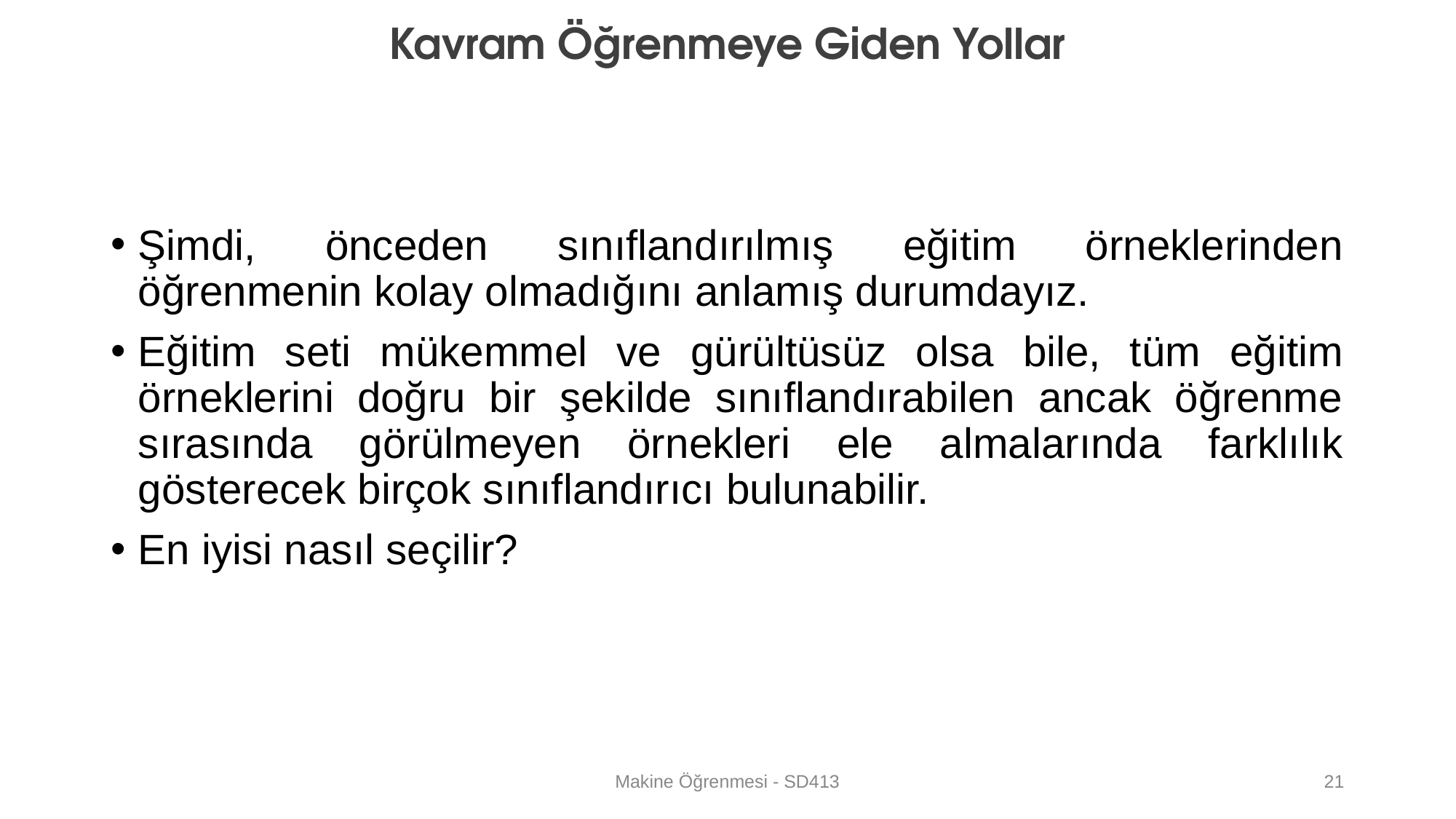

Kavram Öğrenmeye Giden Yollar
Şimdi, önceden sınıflandırılmış eğitim örneklerinden öğrenmenin kolay olmadığını anlamış durumdayız.
Eğitim seti mükemmel ve gürültüsüz olsa bile, tüm eğitim örneklerini doğru bir şekilde sınıflandırabilen ancak öğrenme sırasında görülmeyen örnekleri ele almalarında farklılık gösterecek birçok sınıflandırıcı bulunabilir.
En iyisi nasıl seçilir?
Makine Öğrenmesi - SD413
21